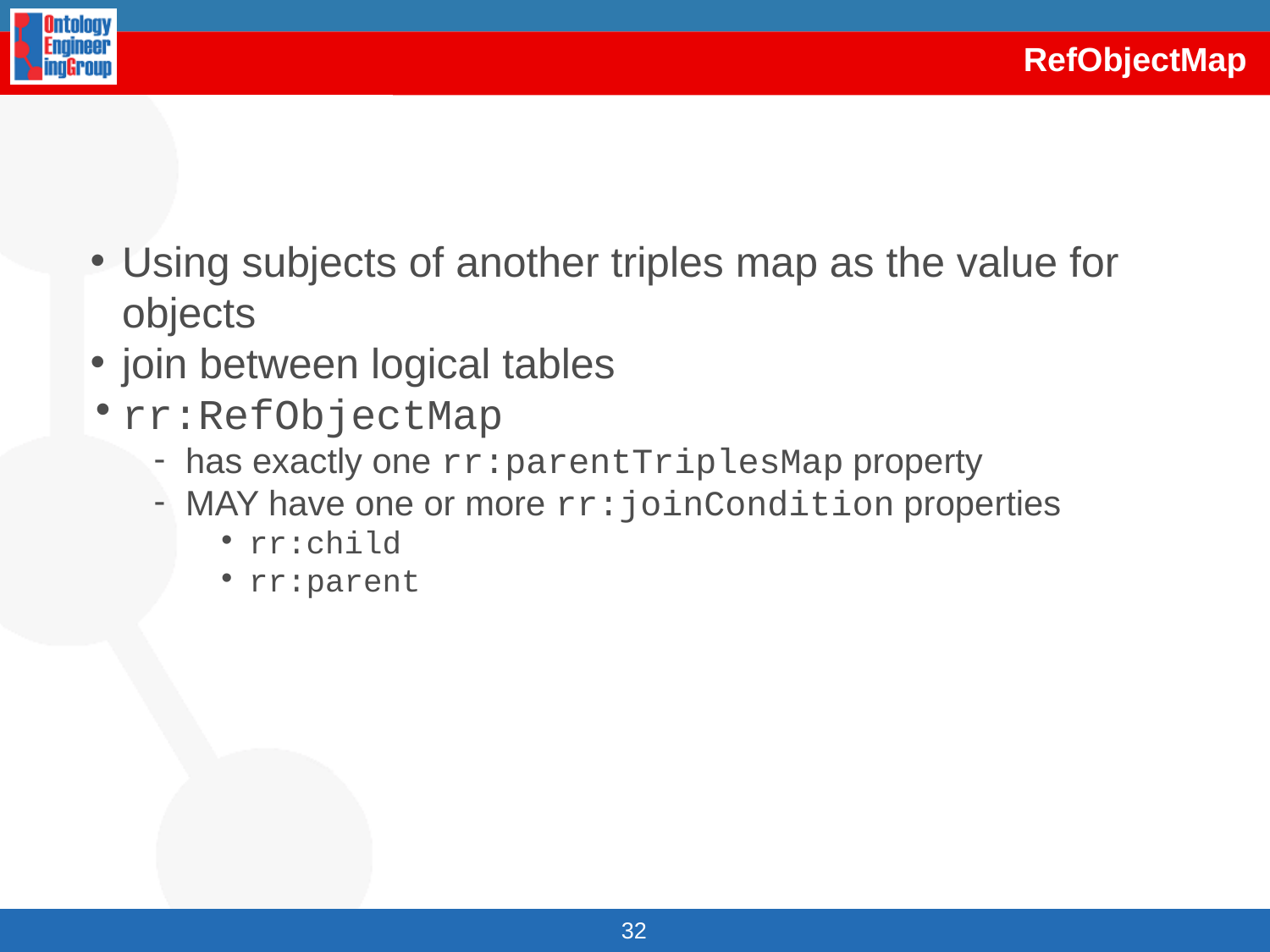

# RefObjectMap
Using subjects of another triples map as the value for objects
join between logical tables
rr:RefObjectMap
has exactly one rr:parentTriplesMap property
MAY have one or more rr:joinCondition properties
rr:child
rr:parent
32